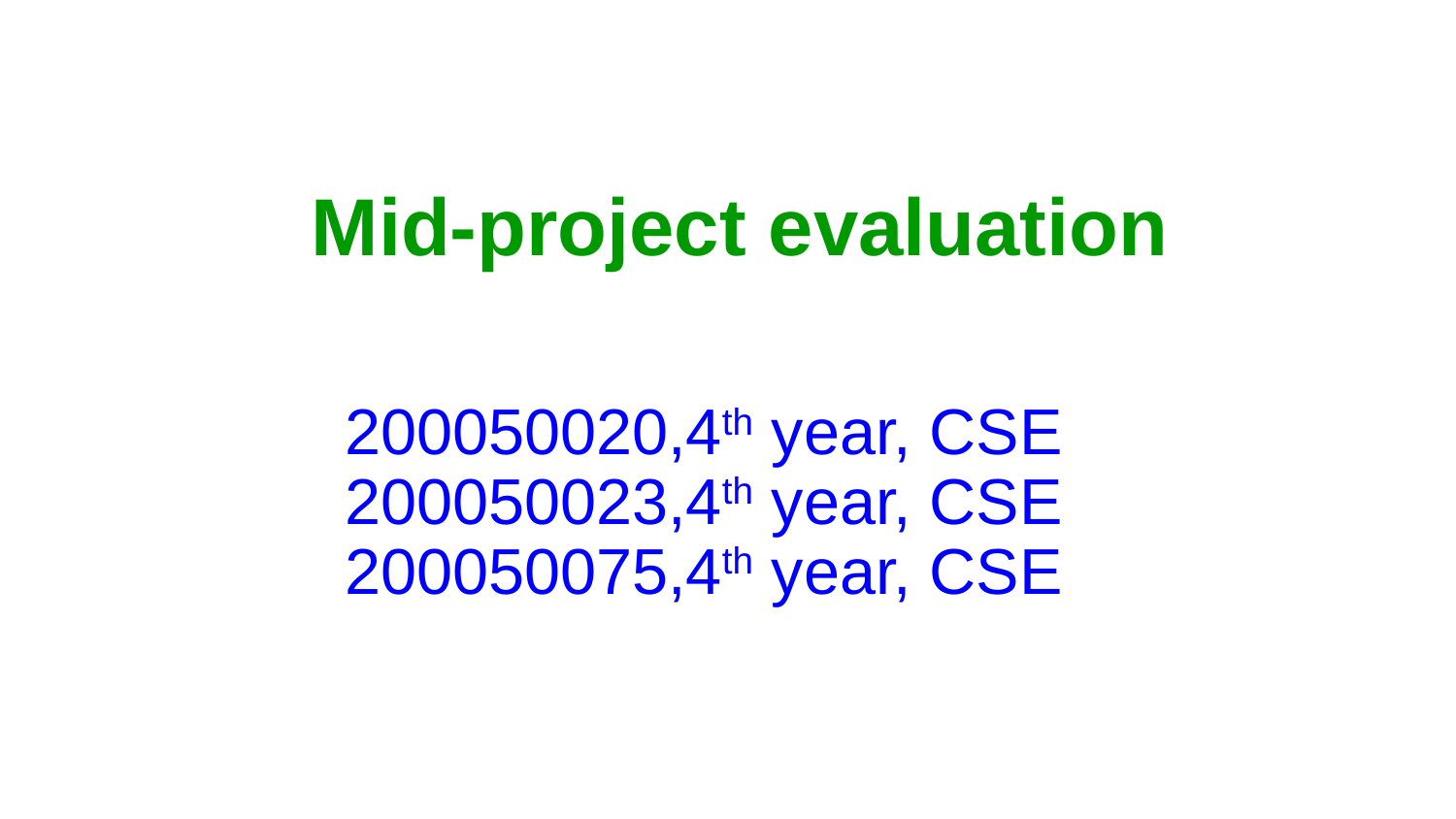

# Mid-project evaluation
200050020,4th year, CSE
200050023,4th year, CSE
200050075,4th year, CSE